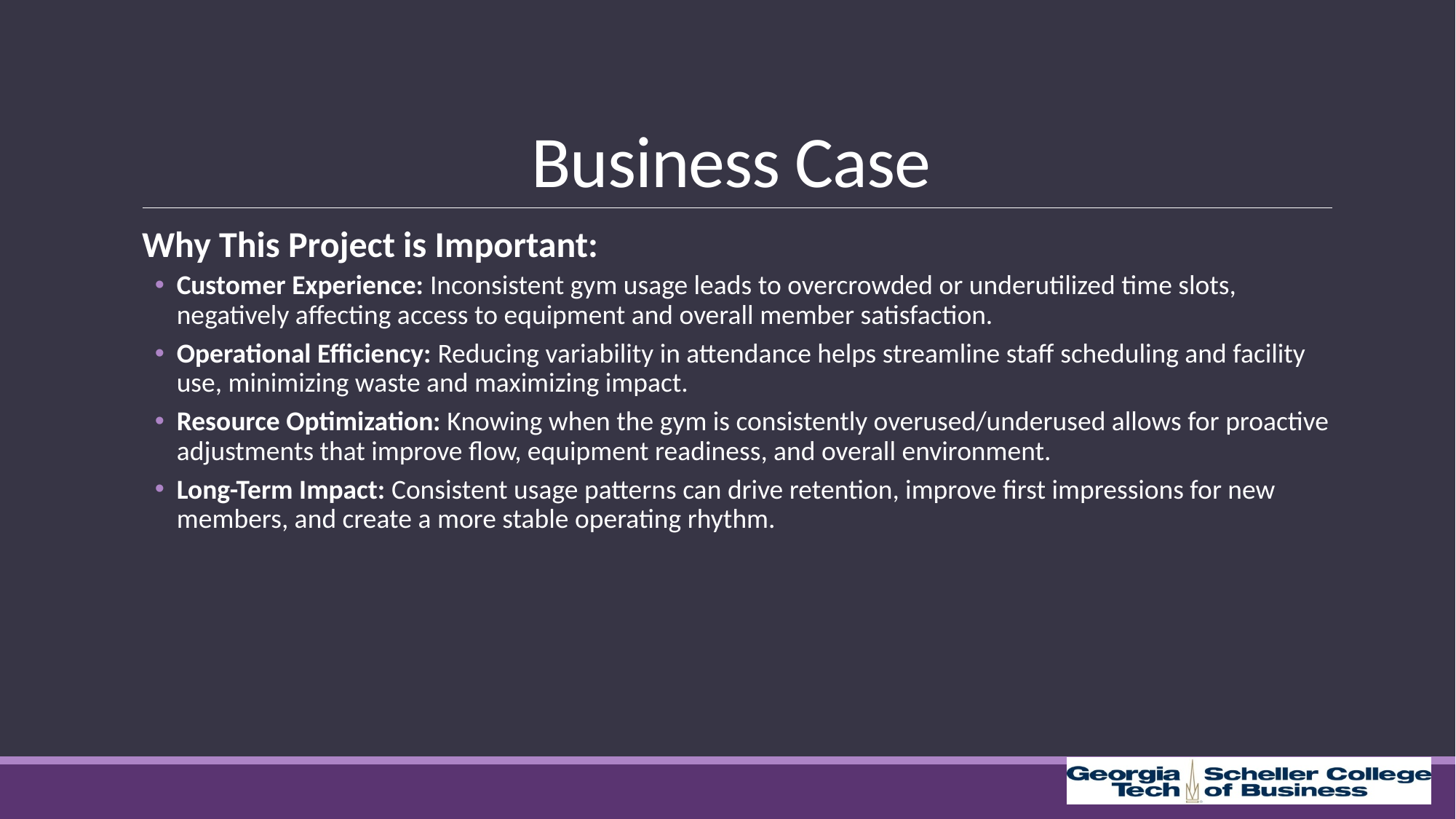

# Business Case
Why This Project is Important:
Customer Experience: Inconsistent gym usage leads to overcrowded or underutilized time slots, negatively affecting access to equipment and overall member satisfaction.
Operational Efficiency: Reducing variability in attendance helps streamline staff scheduling and facility use, minimizing waste and maximizing impact.
Resource Optimization: Knowing when the gym is consistently overused/underused allows for proactive adjustments that improve flow, equipment readiness, and overall environment.
Long-Term Impact: Consistent usage patterns can drive retention, improve first impressions for new members, and create a more stable operating rhythm.